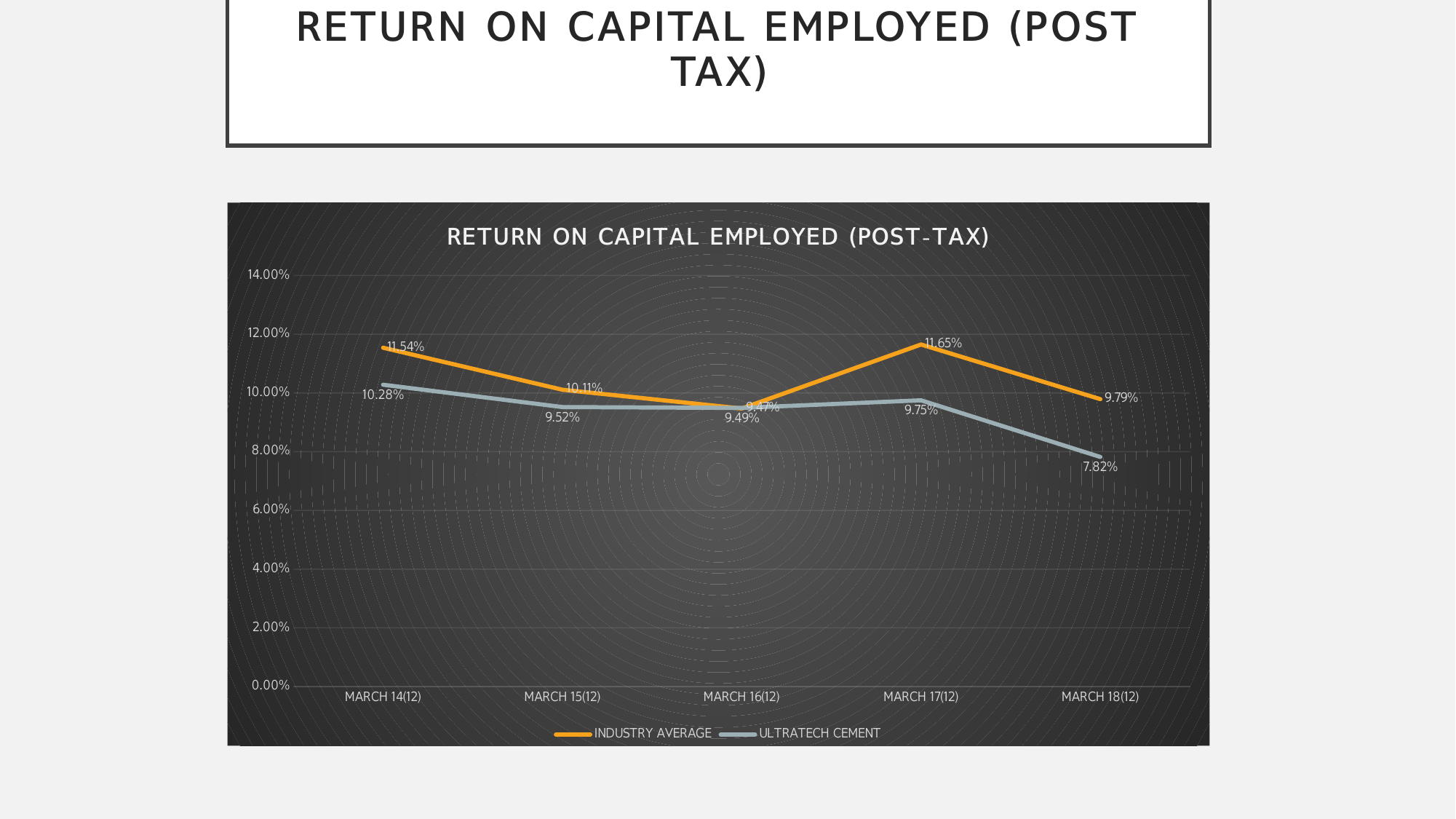

# RETURN ON CAPITAL EMPLOYED (Post Tax)

### Chart: RETURN ON CAPITAL EMPLOYED (POST-TAX)

| Category | INDUSTRY AVERAGE | ULTRATECH CEMENT |
|---|---|---|
| MARCH 14(12) | 0.1154 | 0.1028 |
| MARCH 15(12) | 0.1011 | 0.0952 |
| MARCH 16(12) | 0.0947 | 0.0949 |
| MARCH 17(12) | 0.1165 | 0.0975 |
| MARCH 18(12) | 0.0979 | 0.0782 |